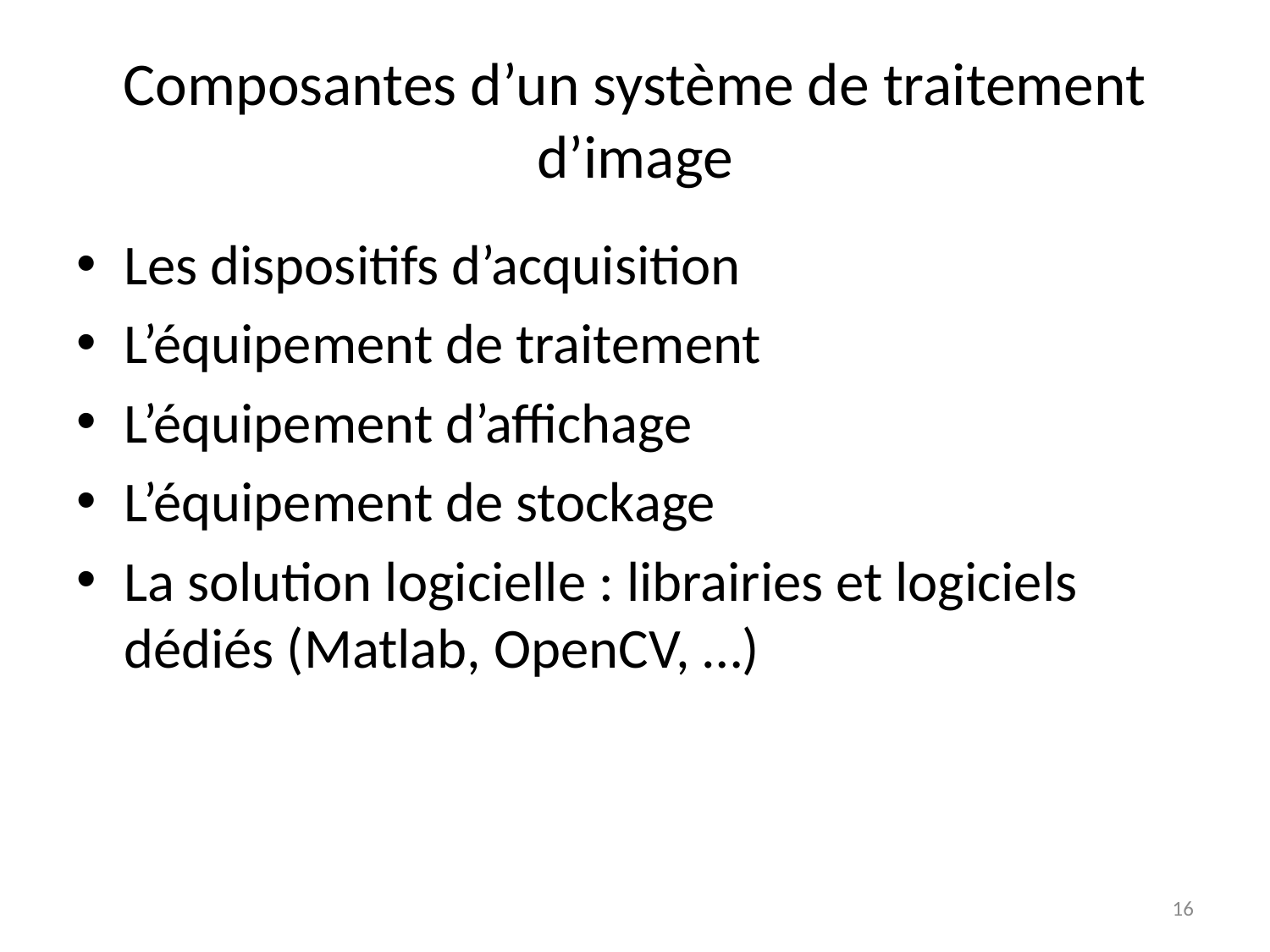

# Composantes d’un système de traitement d’image
Les dispositifs d’acquisition
L’équipement de traitement
L’équipement d’affichage
L’équipement de stockage
La solution logicielle : librairies et logiciels dédiés (Matlab, OpenCV, …)
16